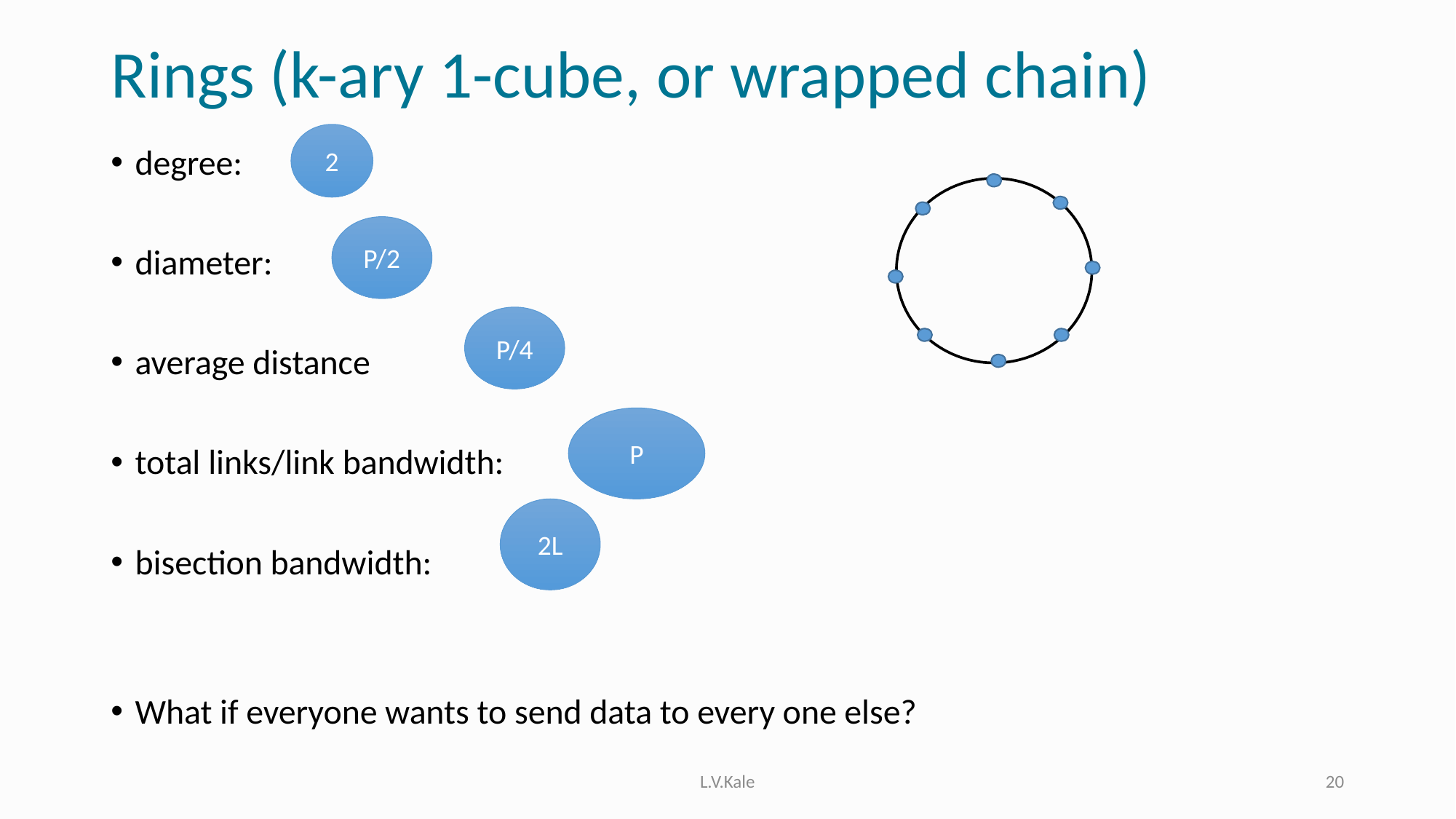

# Rings (k-ary 1-cube, or wrapped chain)
2
degree:

diameter:

average distance

total links/link bandwidth:

bisection bandwidth:

What if everyone wants to send data to every one else?

P/2
P/4
P
2L
L.V.Kale
20